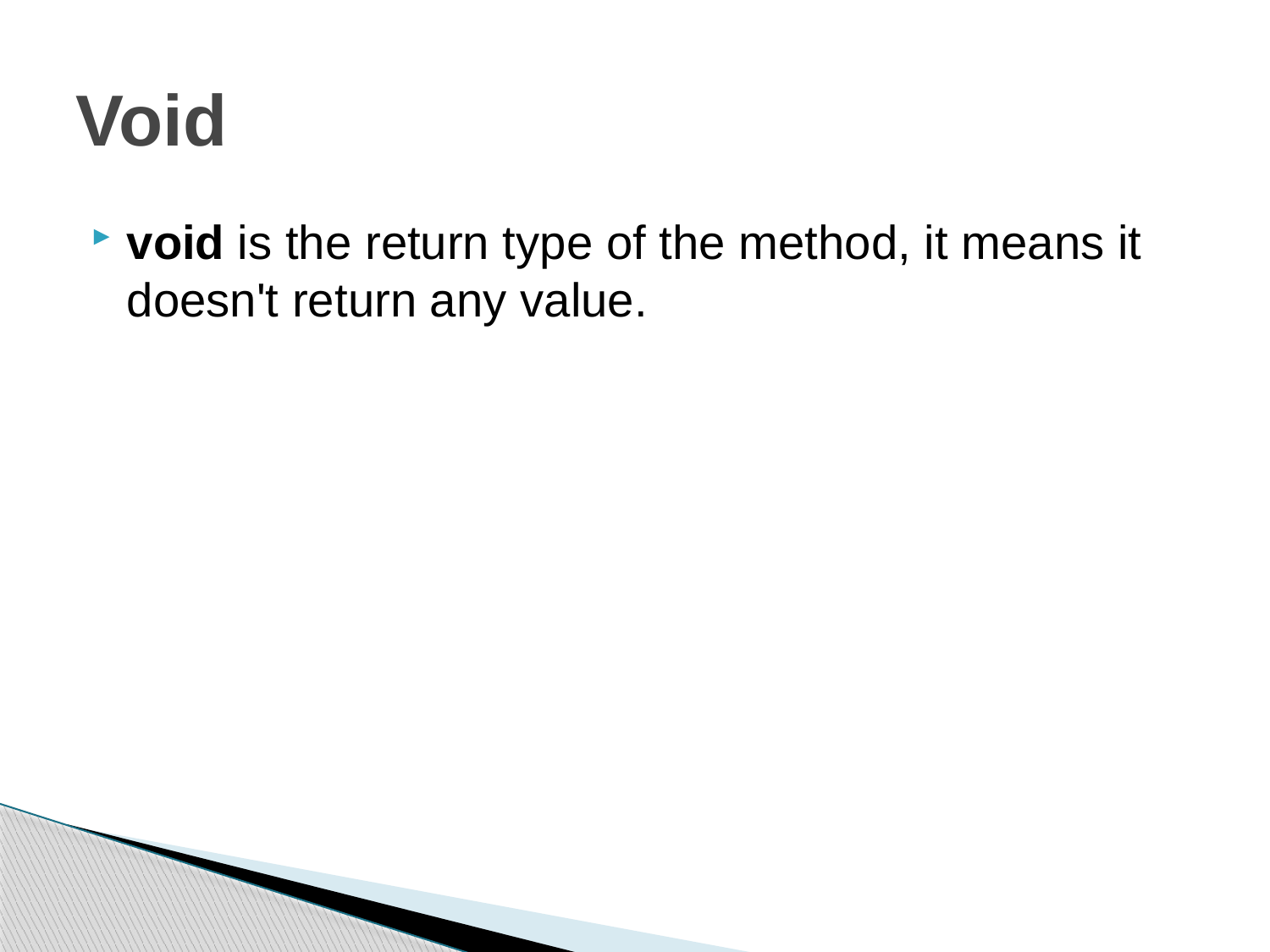

# Void
void is the return type of the method, it means it doesn't return any value.